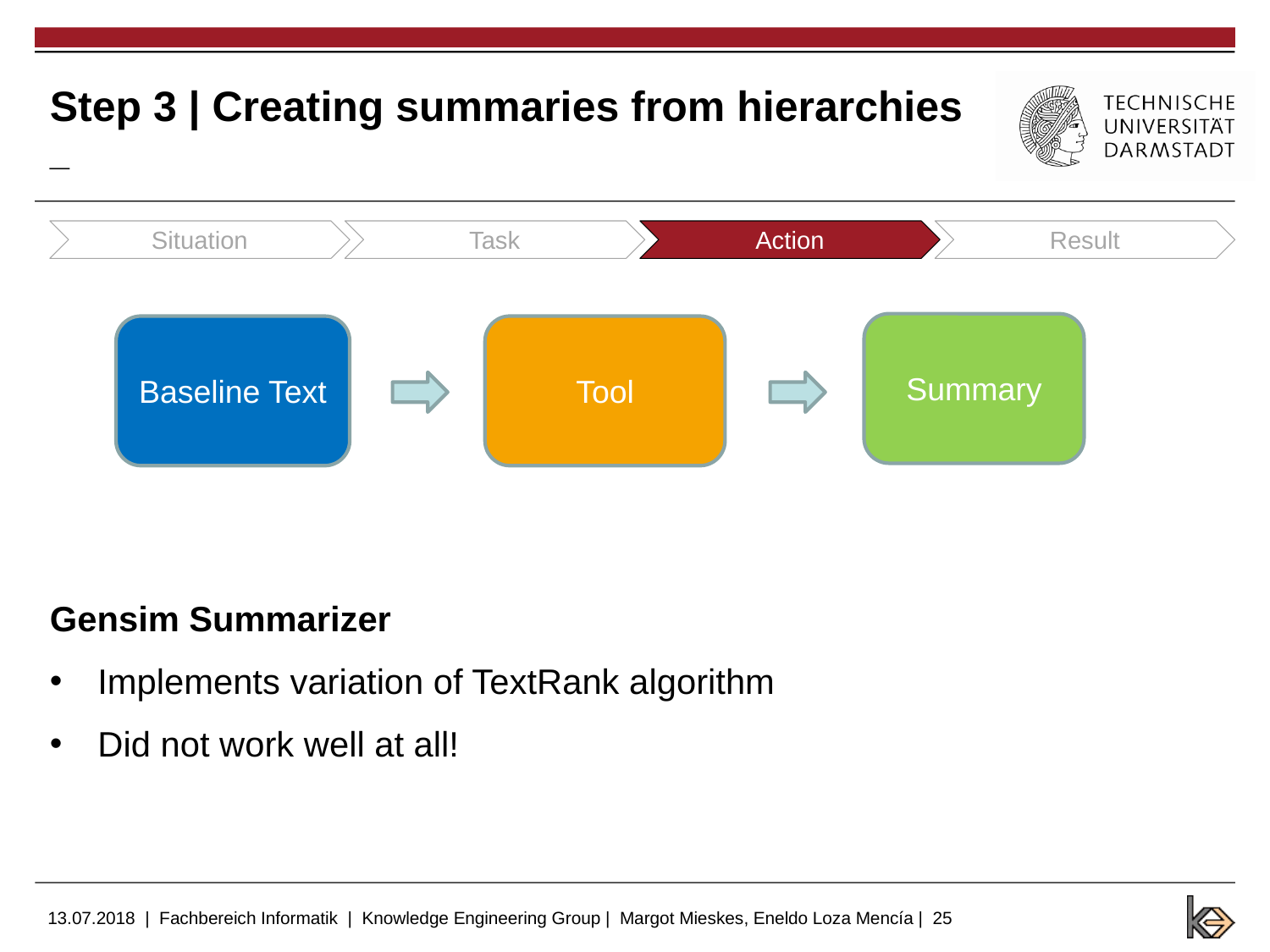

# Step 3 | Creating summaries from hierarchies _
Situation
Task
Action
Result

Gensim Summarizer
Implements variation of TextRank algorithm
Did not work well at all!
Summary
Baseline Text
Tool